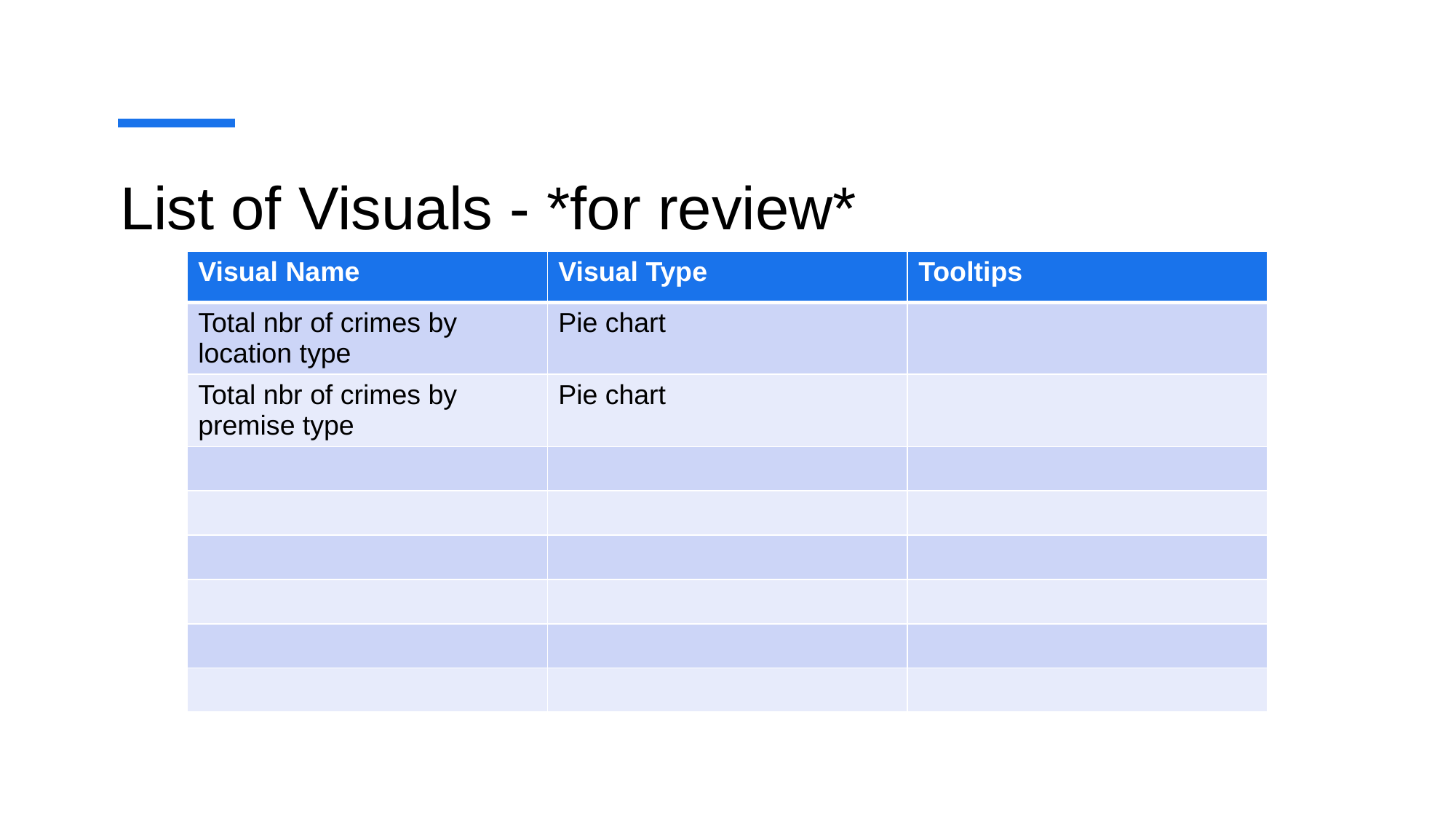

# List of Visuals - *for review*
| Visual Name | Visual Type | Tooltips |
| --- | --- | --- |
| Total nbr of crimes by location type | Pie chart |  |
| Total nbr of crimes by premise type | Pie chart |  |
|  |  |  |
|  |  |  |
|  |  |  |
|  |  |  |
|  |  |  |
|  |  |  |